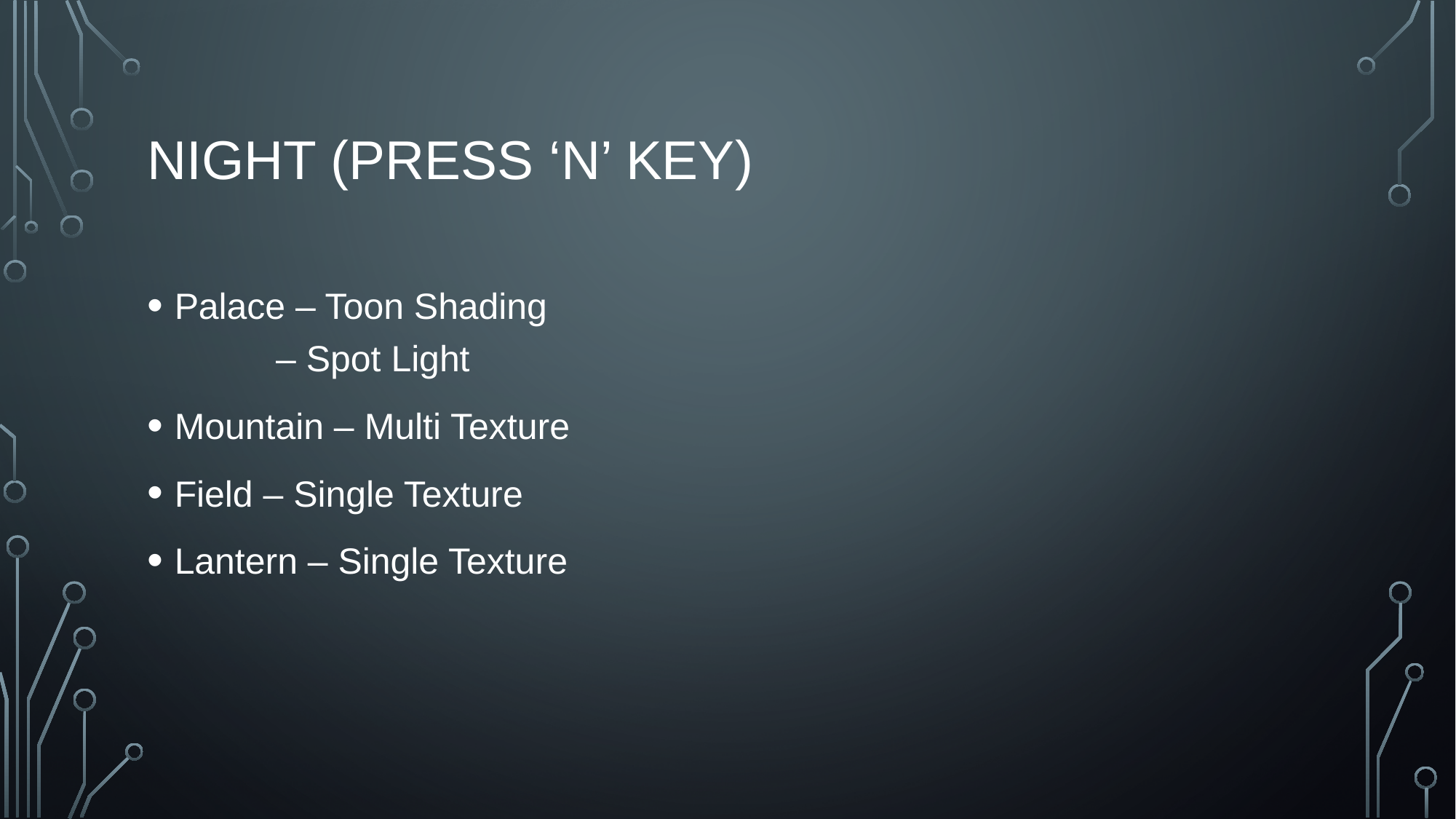

# Night (Press ‘n’ key)
Palace – Toon Shading
          – Spot Light
Mountain – Multi Texture
Field – Single Texture
Lantern – Single Texture